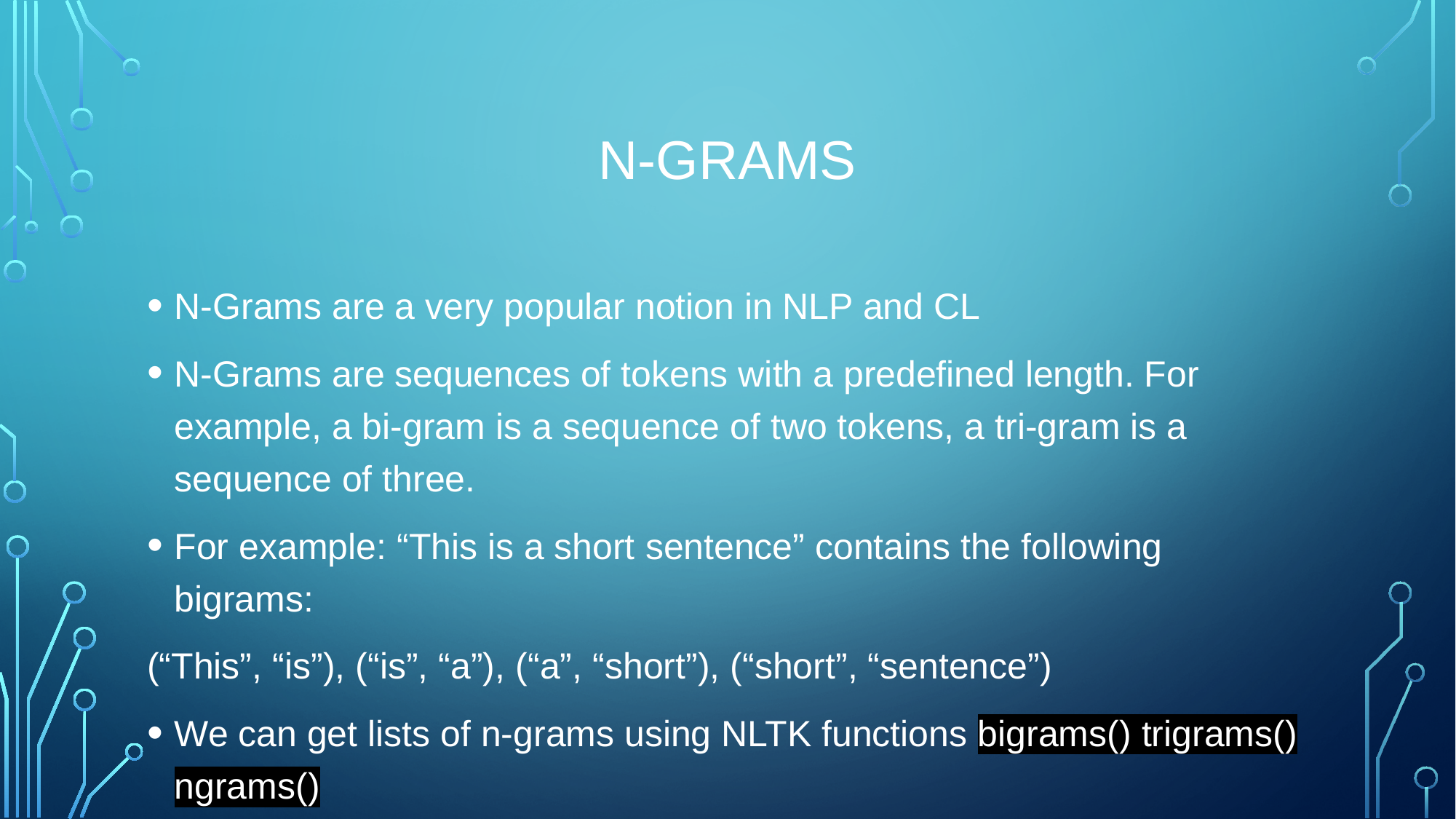

# N-Grams
N-Grams are a very popular notion in NLP and CL
N-Grams are sequences of tokens with a predefined length. For example, a bi-gram is a sequence of two tokens, a tri-gram is a sequence of three.
For example: “This is a short sentence” contains the following bigrams:
(“This”, “is”), (“is”, “a”), (“a”, “short”), (“short”, “sentence”)
We can get lists of n-grams using NLTK functions bigrams() trigrams() ngrams()